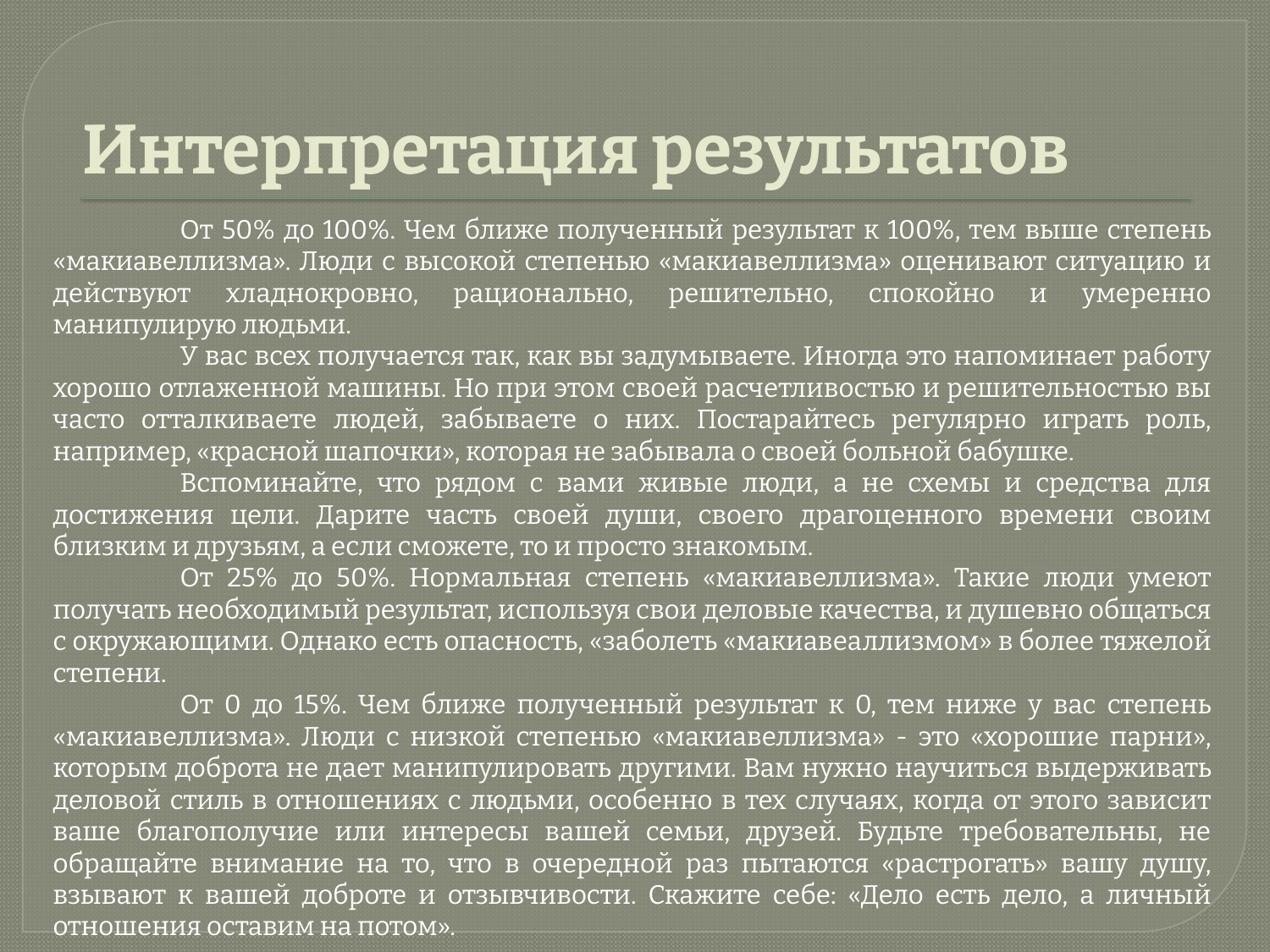

# Интерпретация результатов
		От 50% до 100%. Чем ближе полученный результат к 100%, тем выше степень «макиавеллизма». Люди с высокой степенью «макиавеллизма» оценивают ситуацию и действуют хладнокровно, рационально, решительно, спокойно и умеренно манипулирую людьми.
		У вас всех получается так, как вы задумываете. Иногда это напоминает работу хорошо отлаженной машины. Но при этом своей расчетливостью и решительностью вы часто отталкиваете людей, забываете о них. Постарайтесь регулярно играть роль, например, «красной шапочки», которая не забывала о своей больной бабушке.
		Вспоминайте, что рядом с вами живые люди, а не схемы и средства для достижения цели. Дарите часть своей души, своего драгоценного времени своим близким и друзьям, а если сможете, то и просто знакомым.
		От 25% до 50%. Нормальная степень «макиавеллизма». Такие люди умеют получать необходимый результат, используя свои деловые качества, и душевно общаться с окружающими. Однако есть опасность, «заболеть «макиавеаллизмом» в более тяжелой степени.
		От 0 до 15%. Чем ближе полученный результат к 0, тем ниже у вас степень «макиавеллизма». Люди с низкой степенью «макиавеллизма» - это «хорошие парни», которым доброта не дает манипулировать другими. Вам нужно научиться выдерживать деловой стиль в отношениях с людьми, особенно в тех случаях, когда от этого зависит ваше благополучие или интересы вашей семьи, друзей. Будьте требовательны, не обращайте внимание на то, что в очередной раз пытаются «растрогать» вашу душу, взывают к вашей доброте и отзывчивости. Скажите себе: «Дело есть дело, а личный отношения оставим на потом».